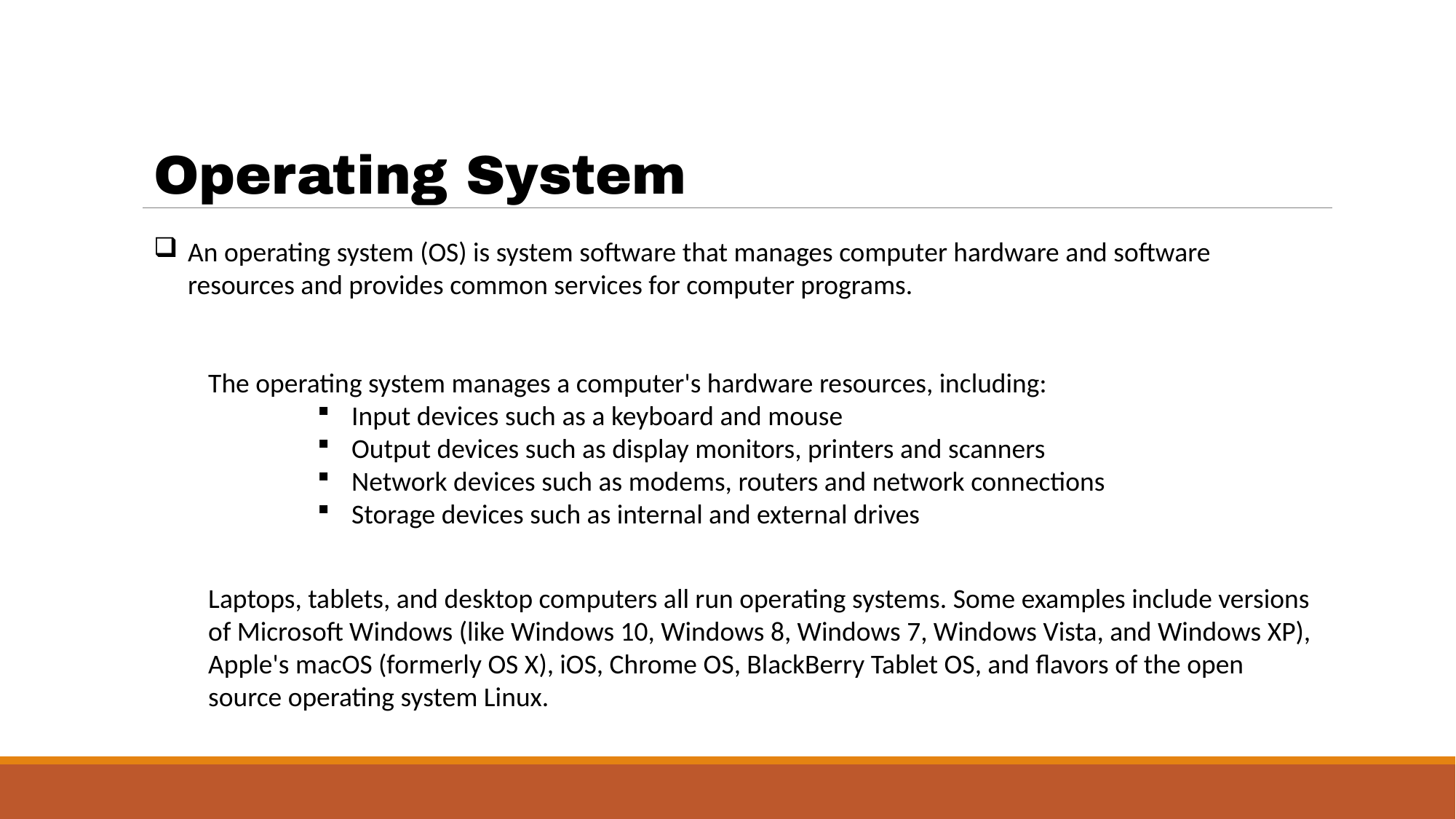

Operating System
An operating system (OS) is system software that manages computer hardware and software resources and provides common services for computer programs.

The operating system manages a computer's hardware resources, including:
Input devices such as a keyboard and mouse
Output devices such as display monitors, printers and scanners
Network devices such as modems, routers and network connections
Storage devices such as internal and external drives

Laptops, tablets, and desktop computers all run operating systems. Some examples include versions of Microsoft Windows (like Windows 10, Windows 8, Windows 7, Windows Vista, and Windows XP), Apple's macOS (formerly OS X), iOS, Chrome OS, BlackBerry Tablet OS, and flavors of the open source operating system Linux.